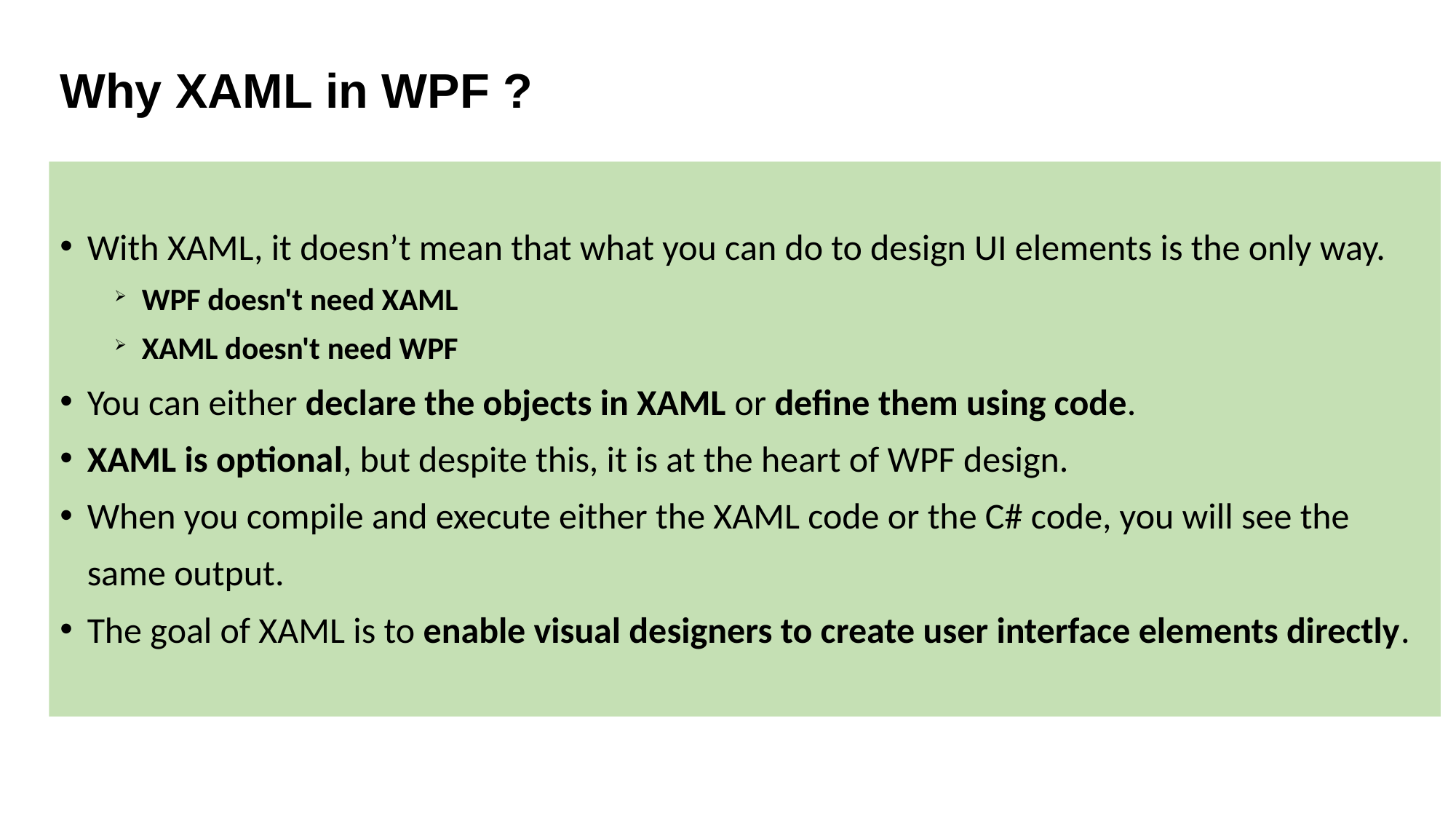

# Why XAML in WPF ?

With XAML, it doesn’t mean that what you can do to design UI elements is the only way.
WPF doesn't need XAML
XAML doesn't need WPF
You can either declare the objects in XAML or define them using code.
XAML is optional, but despite this, it is at the heart of WPF design.
When you compile and execute either the XAML code or the C# code, you will see the same output.
The goal of XAML is to enable visual designers to create user interface elements directly.